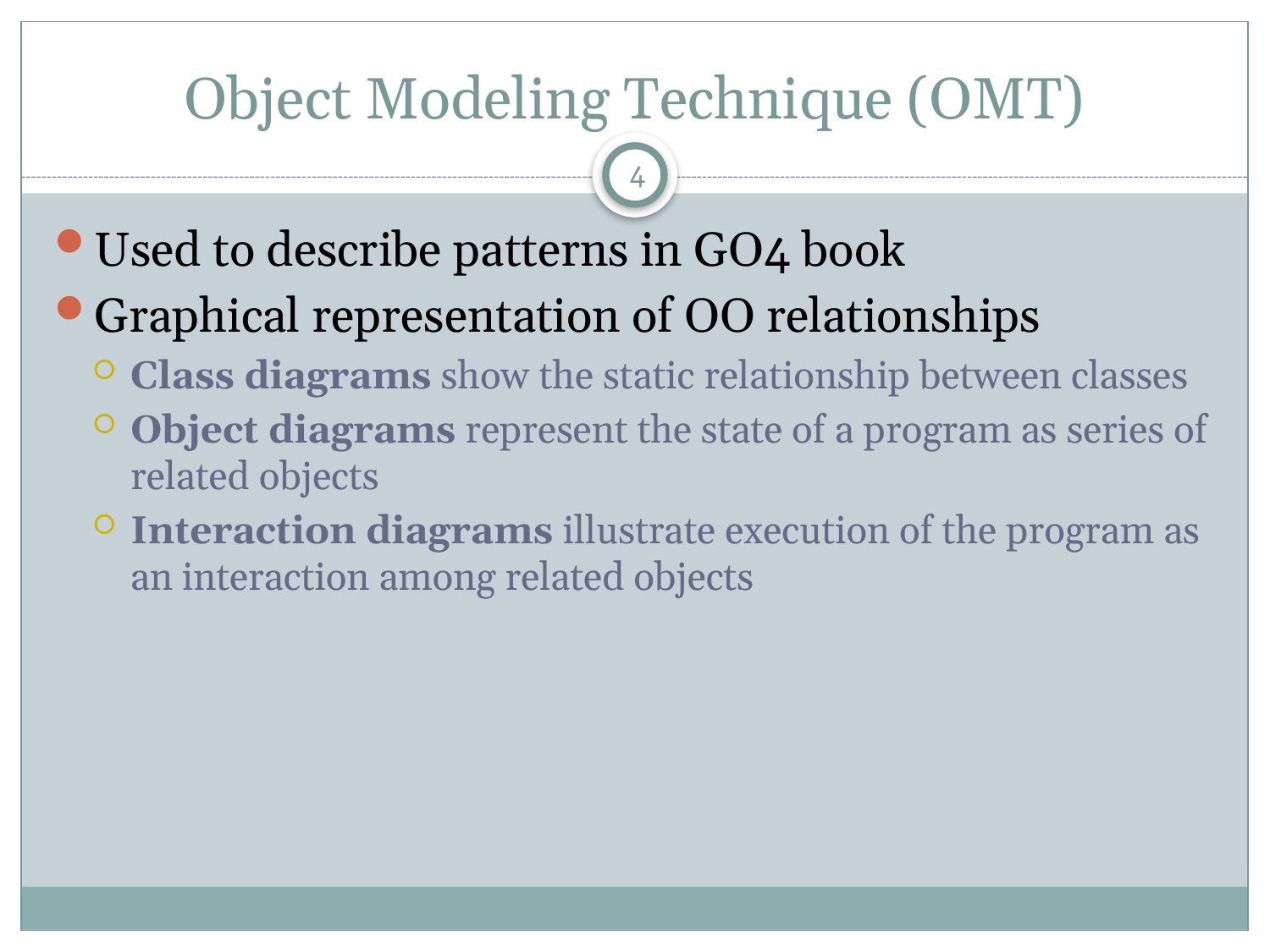

# Object Modeling Technique (OMT)
4
Used to describe patterns in GO4 book
Graphical representation of OO relationships
Class diagrams show the static relationship between classes
Object diagrams represent the state of a program as series of related objects
Interaction diagrams illustrate execution of the program as an interaction among related objects